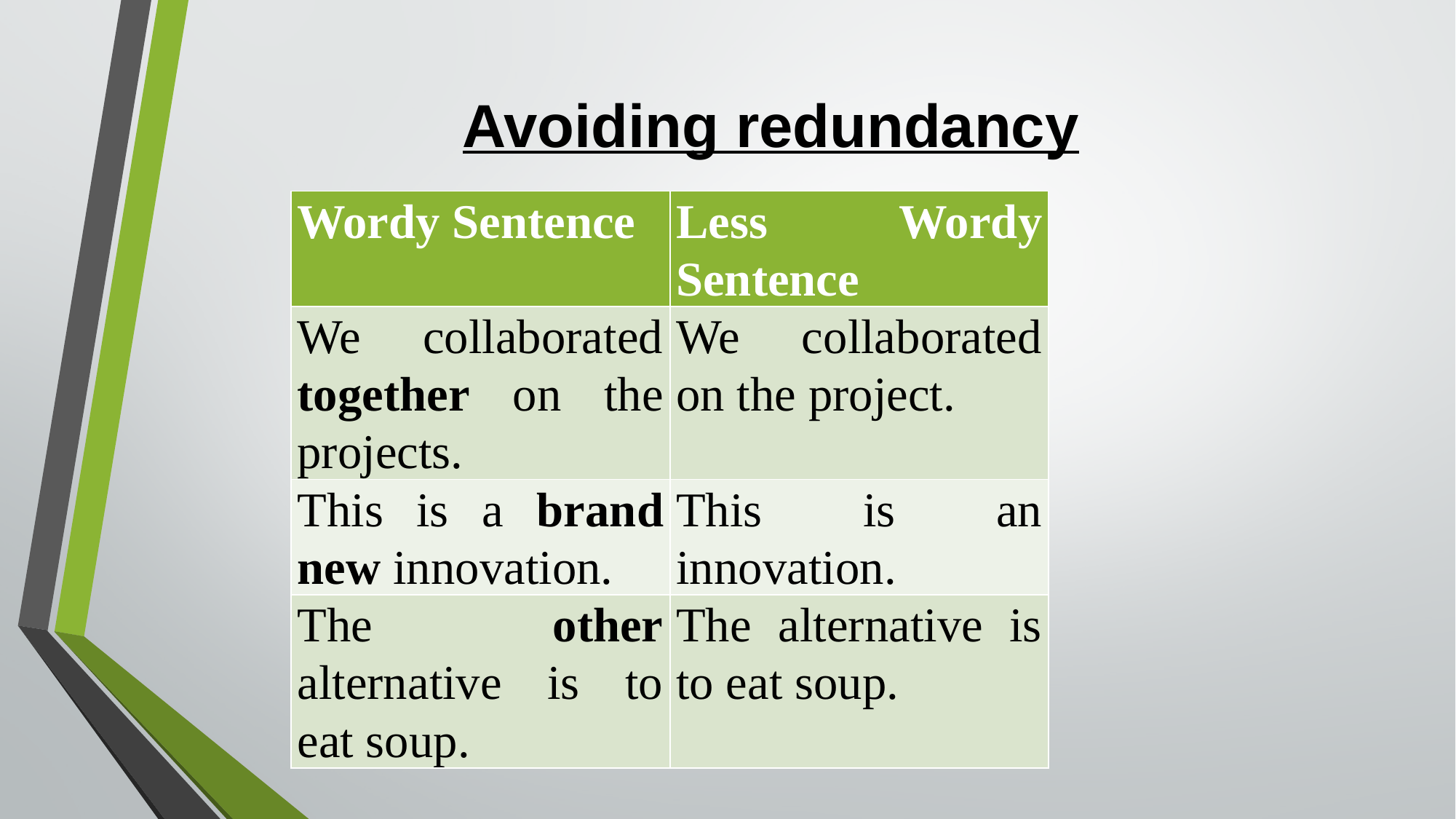

# Avoiding redundancy
| Wordy Sentence | Less Wordy Sentence |
| --- | --- |
| We collaborated together on the projects. | We collaborated on the project. |
| This is a brand new innovation. | This is an innovation. |
| The other alternative is to eat soup. | The alternative is to eat soup. |